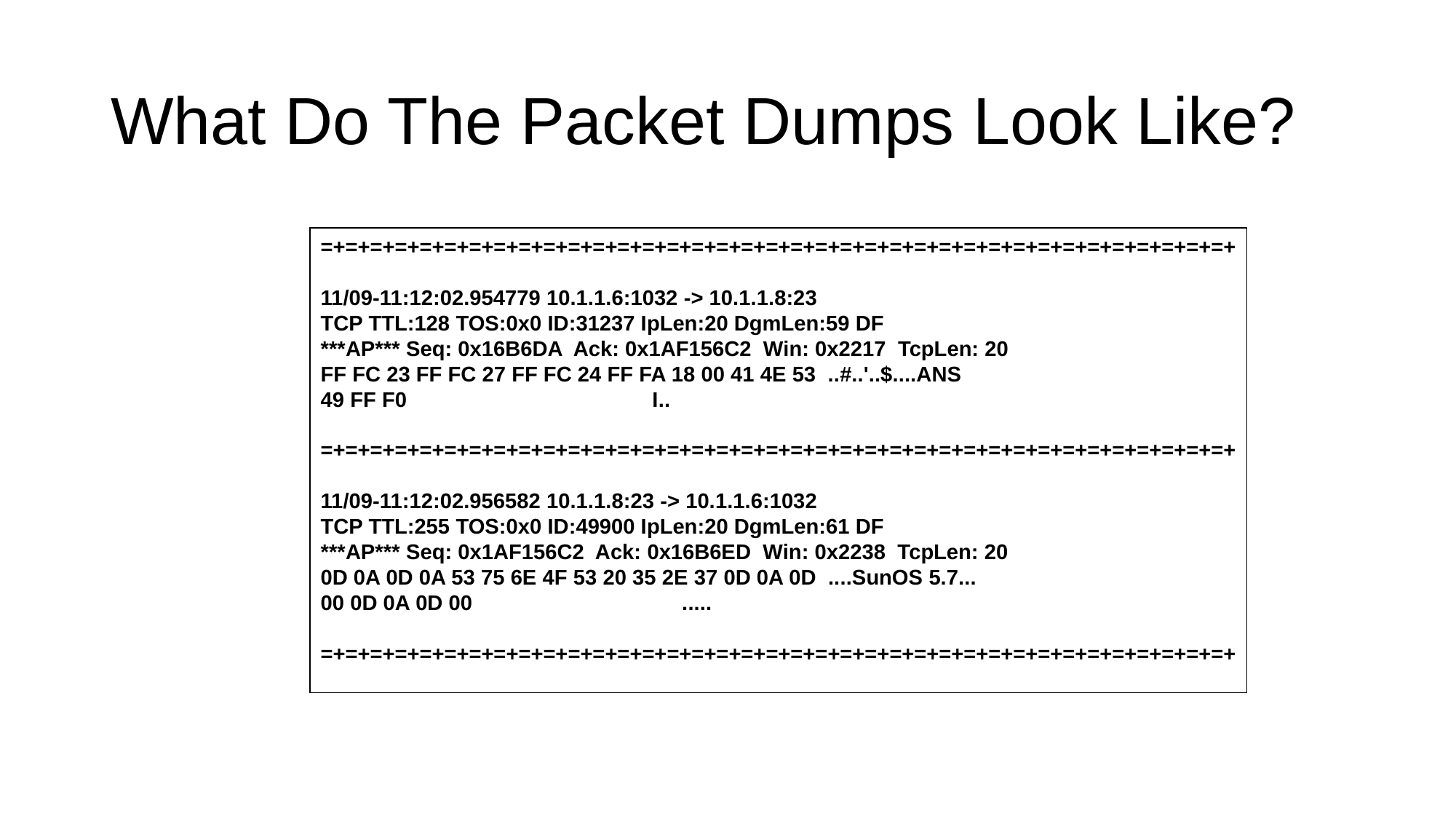

# What Do The Packet Dumps Look Like?
=+=+=+=+=+=+=+=+=+=+=+=+=+=+=+=+=+=+=+=+=+=+=+=+=+=+=+=+=+=+=+=+=+=+=+=+=+

11/09-11:12:02.954779 10.1.1.6:1032 -> 10.1.1.8:23
TCP TTL:128 TOS:0x0 ID:31237 IpLen:20 DgmLen:59 DF
***AP*** Seq: 0x16B6DA  Ack: 0x1AF156C2  Win: 0x2217  TcpLen: 20
FF FC 23 FF FC 27 FF FC 24 FF FA 18 00 41 4E 53  ..#..'..$....ANS
49 FF F0                                         I..

=+=+=+=+=+=+=+=+=+=+=+=+=+=+=+=+=+=+=+=+=+=+=+=+=+=+=+=+=+=+=+=+=+=+=+=+=+

11/09-11:12:02.956582 10.1.1.8:23 -> 10.1.1.6:1032
TCP TTL:255 TOS:0x0 ID:49900 IpLen:20 DgmLen:61 DF
***AP*** Seq: 0x1AF156C2  Ack: 0x16B6ED  Win: 0x2238  TcpLen: 20
0D 0A 0D 0A 53 75 6E 4F 53 20 35 2E 37 0D 0A 0D  ....SunOS 5.7...
00 0D 0A 0D 00                                   .....

=+=+=+=+=+=+=+=+=+=+=+=+=+=+=+=+=+=+=+=+=+=+=+=+=+=+=+=+=+=+=+=+=+=+=+=+=+